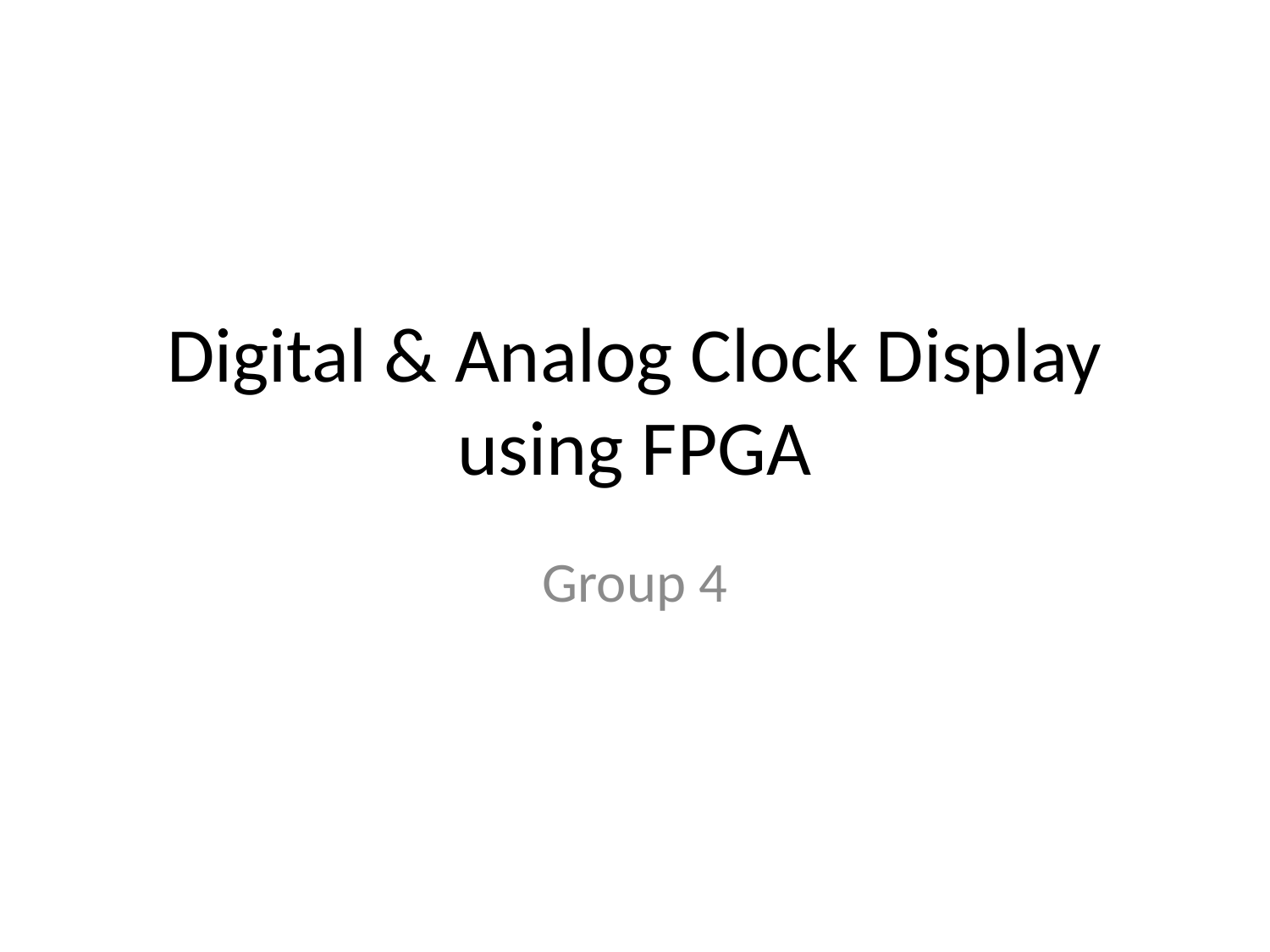

# Digital & Analog Clock Display using FPGA
Group 4